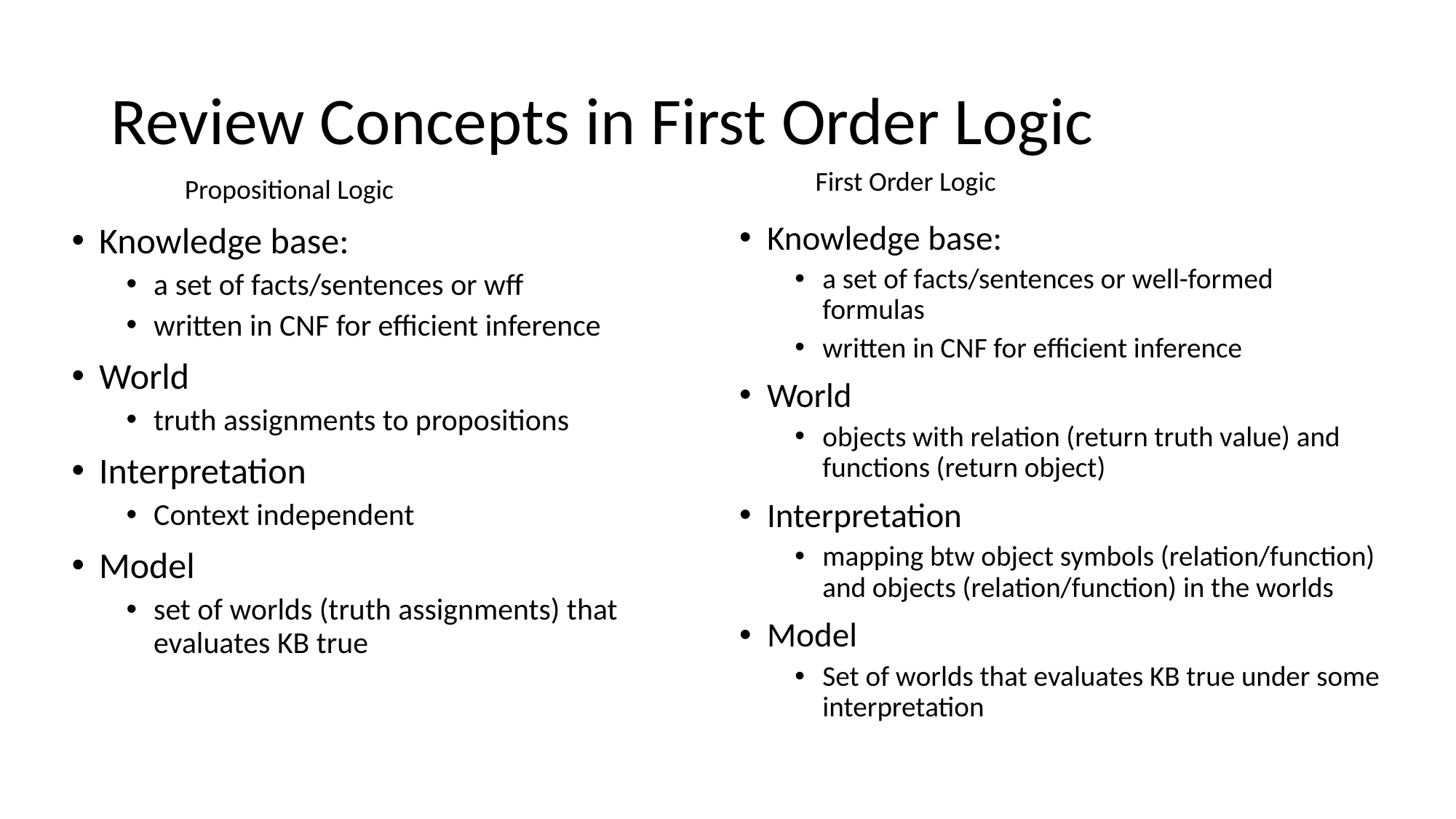

# Review Concepts in First Order Logic
First Order Logic
Propositional Logic
Knowledge base:
a set of facts/sentences or well-formed formulas
written in CNF for efficient inference
World
objects with relation (return truth value) and functions (return object)
Interpretation
mapping btw object symbols (relation/function) and objects (relation/function) in the worlds
Model
Set of worlds that evaluates KB true under some interpretation

Knowledge base:
a set of facts/sentences or wff
written in CNF for efficient inference
World
truth assignments to propositions
Interpretation
Context independent
Model
set of worlds (truth assignments) that evaluates KB true